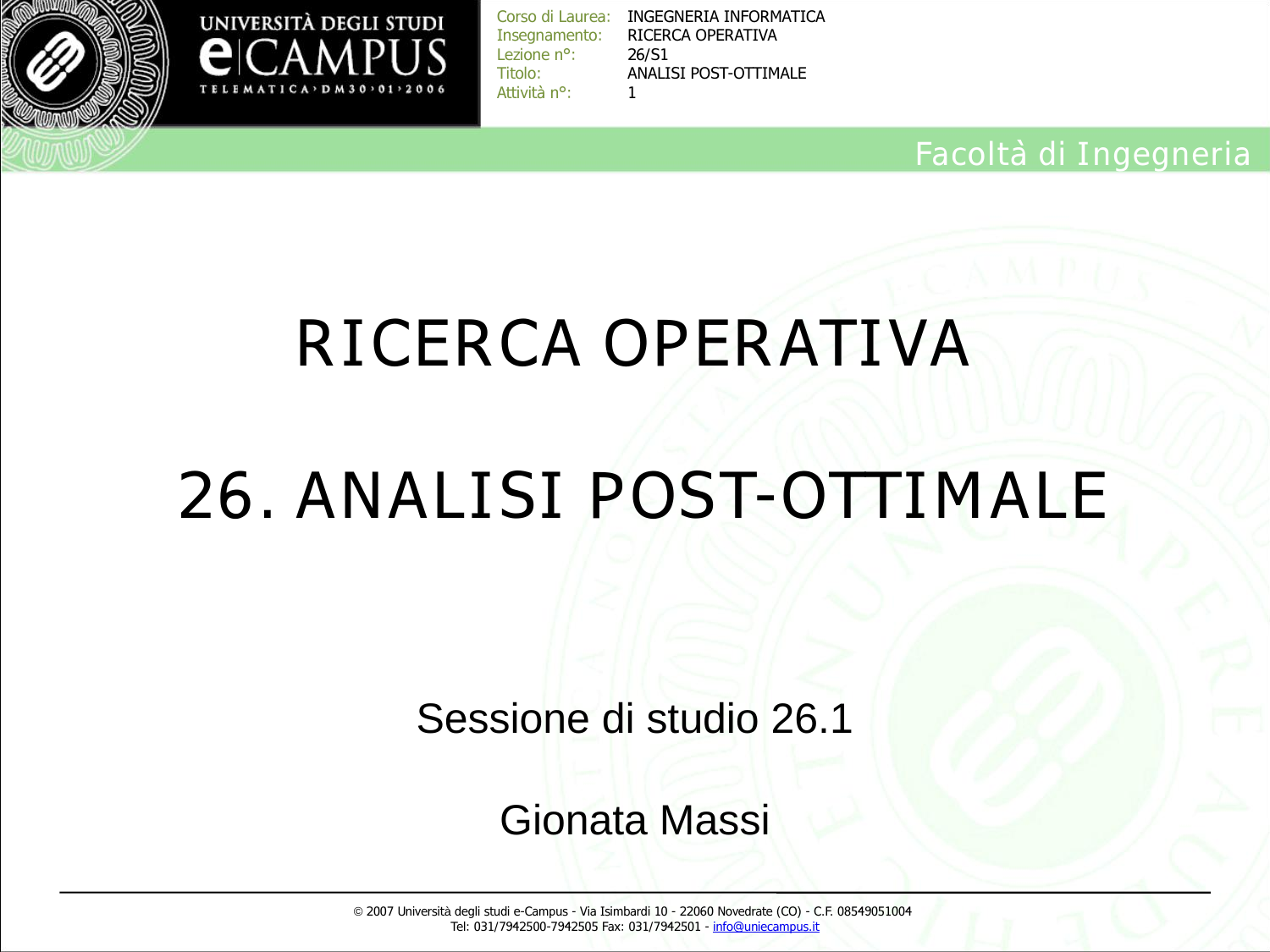

# RICERCA OPERATIVA 26. ANALISI POST-OTTIMALE
Sessione di studio 26.1

Gionata Massi